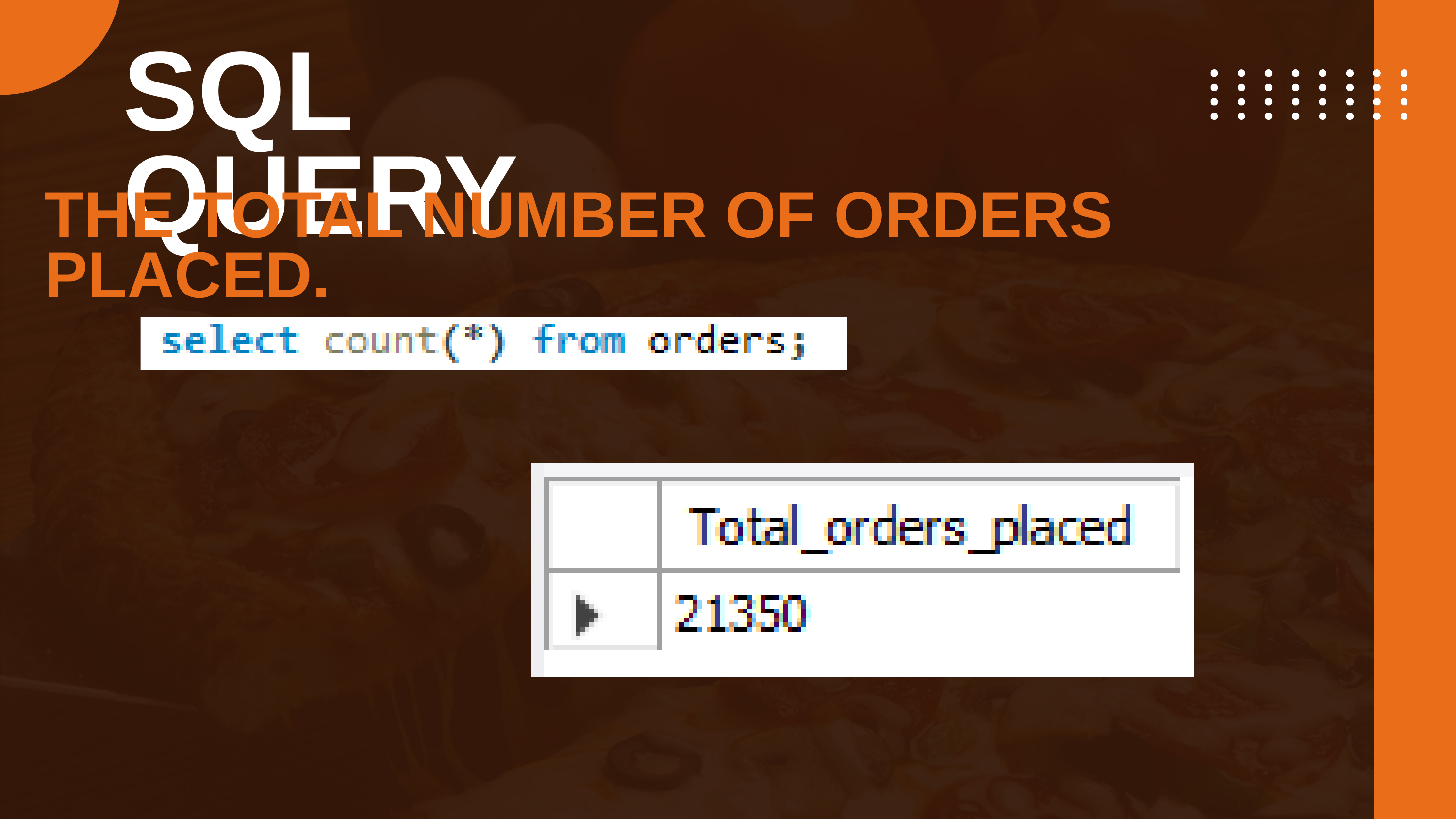

SQL QUERY

THE TOTAL NUMBER OF ORDERS PLACED.